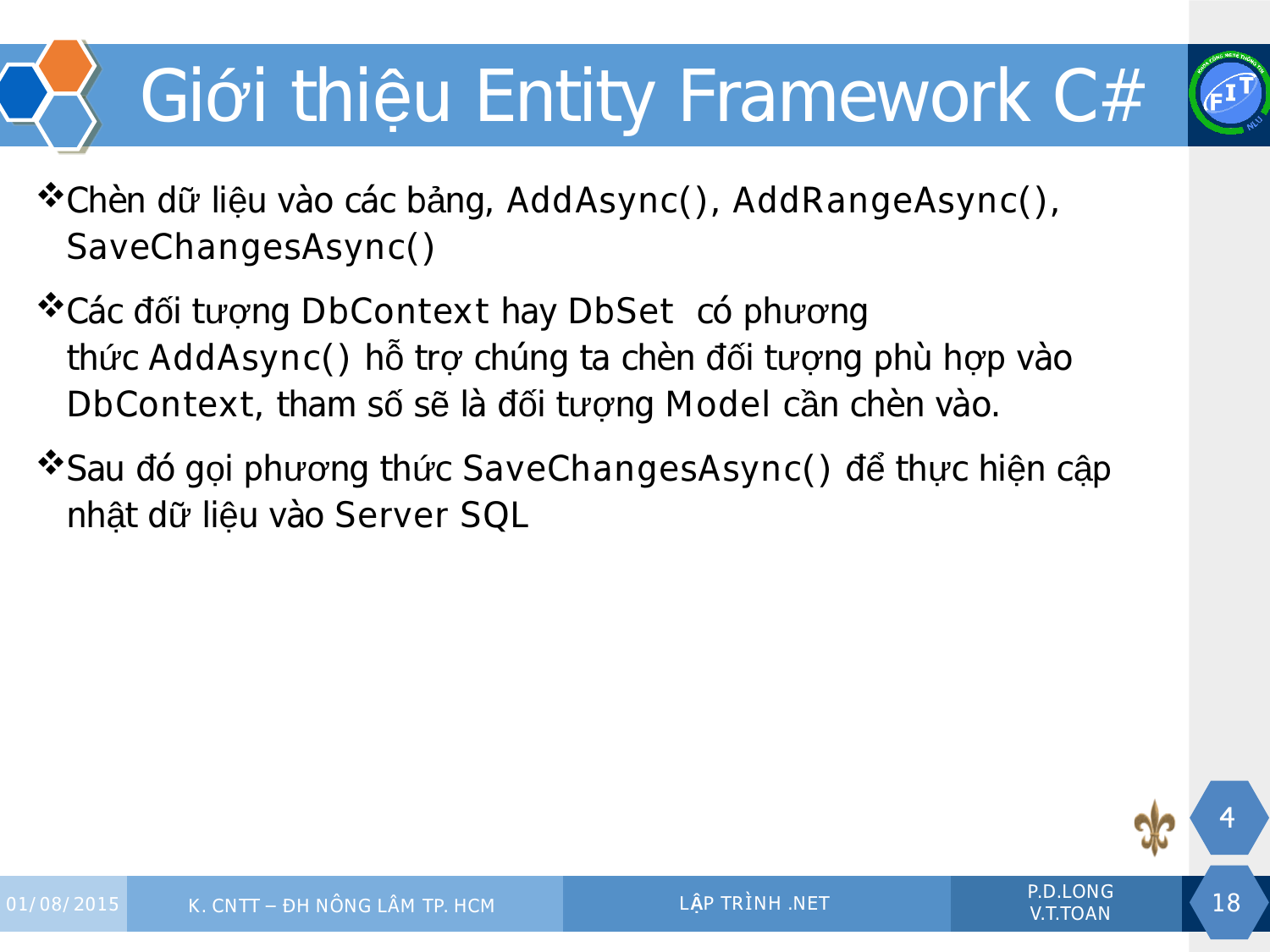

# Giới thiệu Entity Framework C#
Chèn dữ liệu vào các bảng, AddAsync(), AddRangeAsync(), SaveChangesAsync()
Các đối tượng DbContext hay DbSet  có phương thức AddAsync() hỗ trợ chúng ta chèn đối tượng phù hợp vào DbContext, tham số sẽ là đối tượng Model cần chèn vào.
Sau đó gọi phương thức SaveChangesAsync() để thực hiện cập nhật dữ liệu vào Server SQL
4
01/08/2015
K. CNTT – ĐH NÔNG LÂM TP. HCM